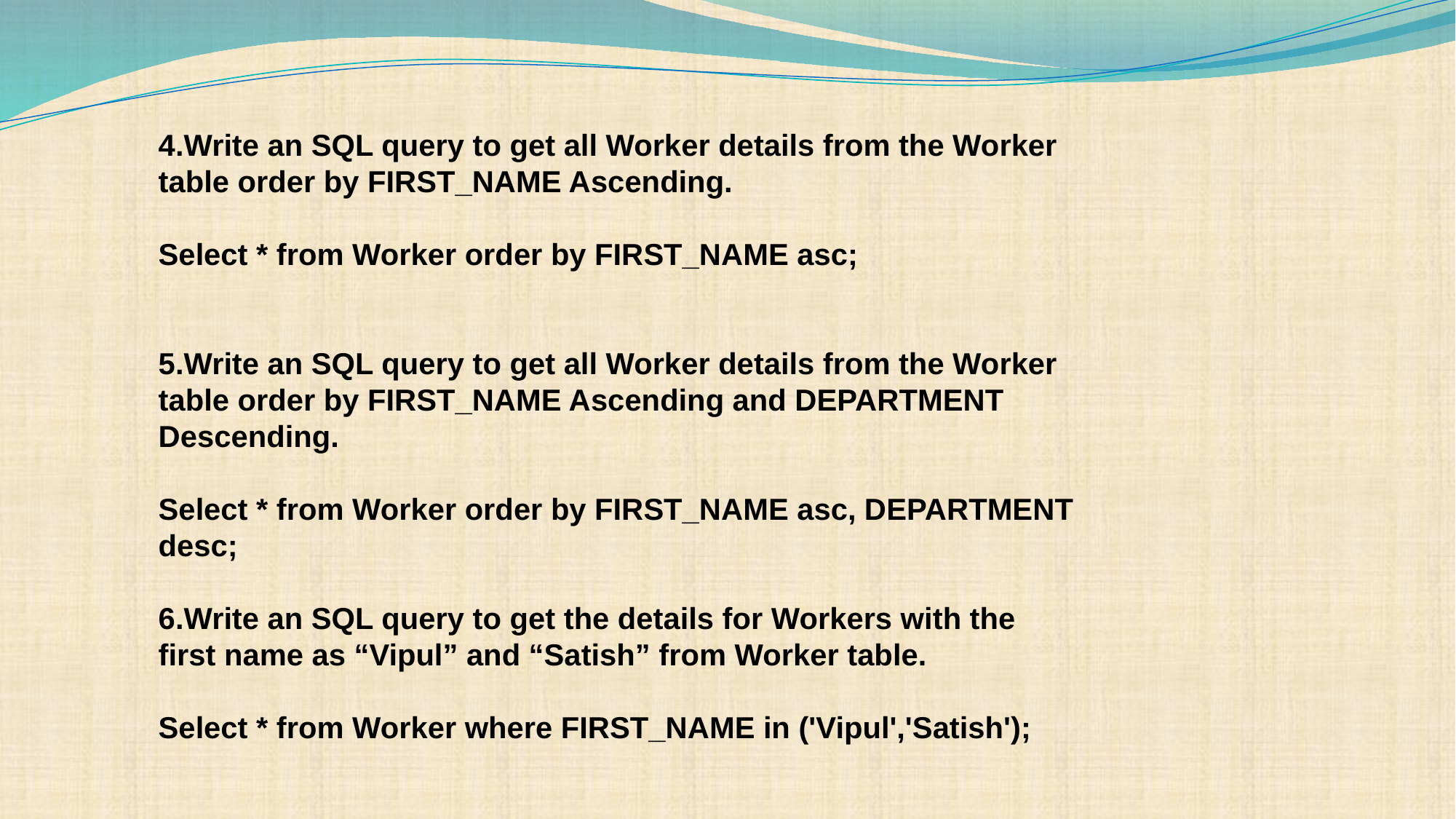

#
4.Write an SQL query to get all Worker details from the Worker table order by FIRST_NAME Ascending.

Select * from Worker order by FIRST_NAME asc;

5.Write an SQL query to get all Worker details from the Worker table order by FIRST_NAME Ascending and DEPARTMENT Descending.

Select * from Worker order by FIRST_NAME asc, DEPARTMENT desc;

6.Write an SQL query to get the details for Workers with the first name as “Vipul” and “Satish” from Worker table.

Select * from Worker where FIRST_NAME in ('Vipul','Satish');